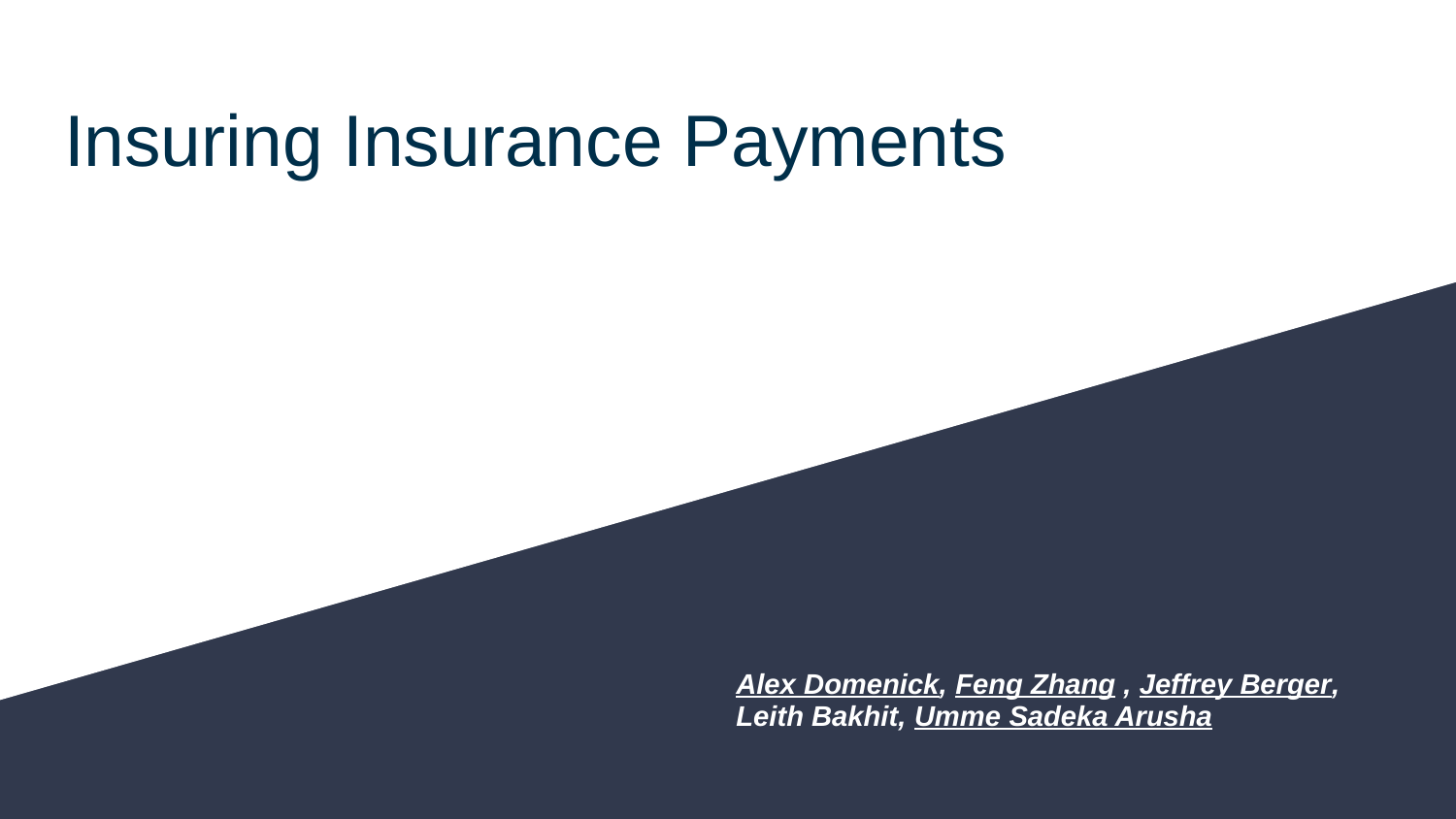

# Insuring Insurance Payments
Alex Domenick, Feng Zhang , Jeffrey Berger, Leith Bakhit, Umme Sadeka Arusha